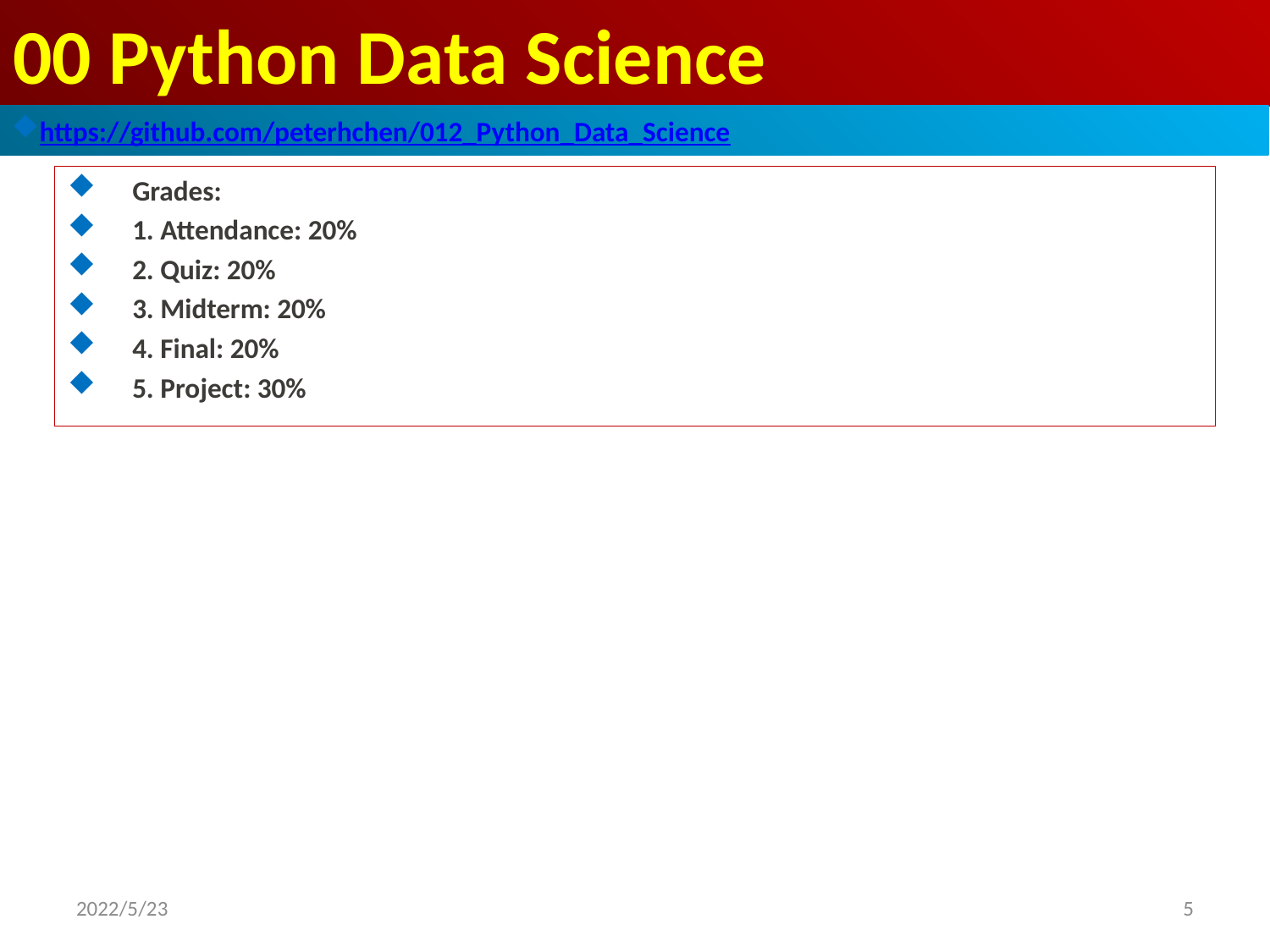

# 00 Python Data Science
https://github.com/peterhchen/012_Python_Data_Science
Grades:
1. Attendance: 20%
2. Quiz: 20%
3. Midterm: 20%
4. Final: 20%
5. Project: 30%
5
2022/5/23